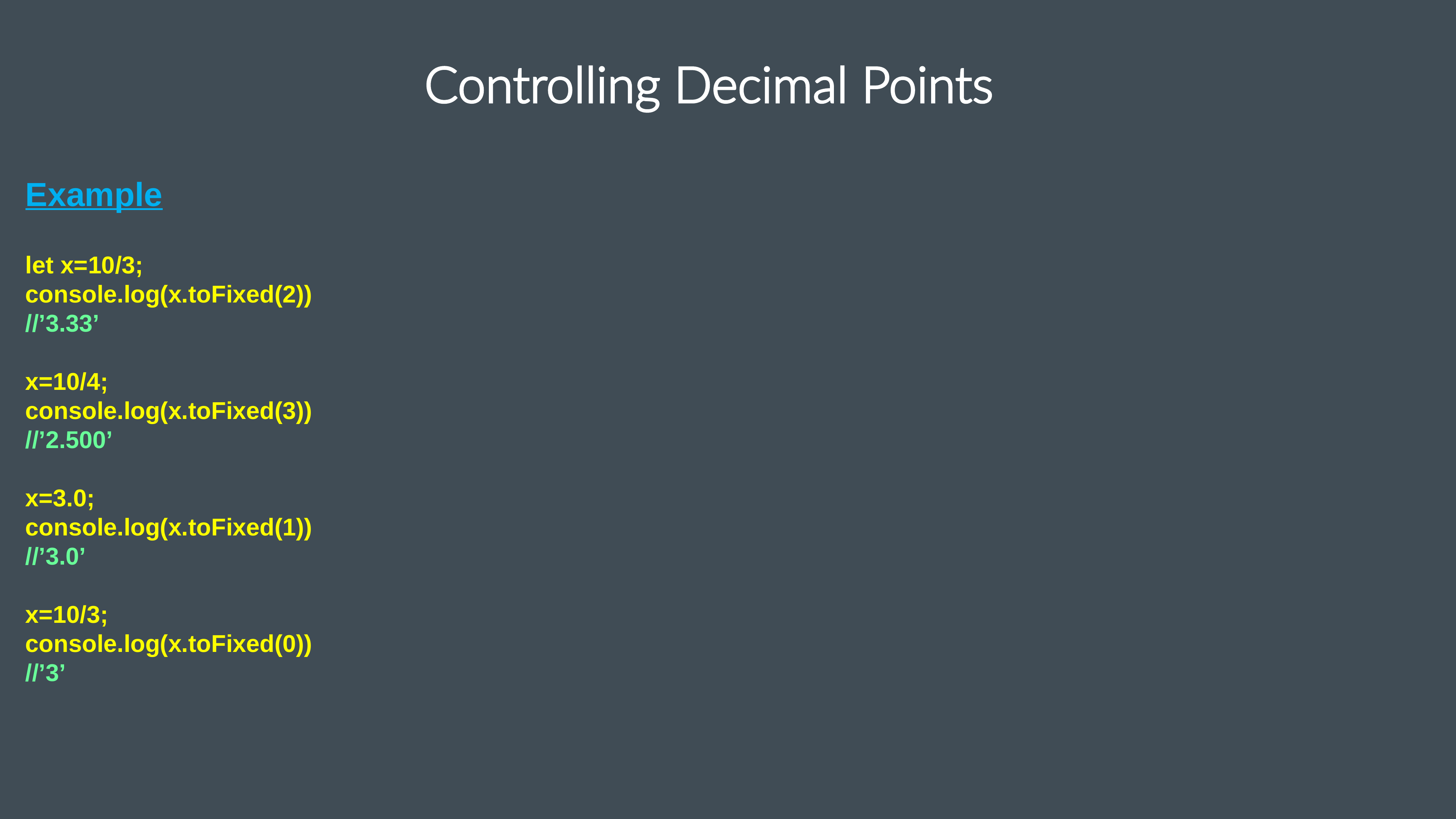

Controlling Decimal Points
Example

let x=10/3;
console.log(x.toFixed(2))
//’3.33’

x=10/4;
console.log(x.toFixed(3))
//’2.500’

x=3.0;
console.log(x.toFixed(1))
//’3.0’

x=10/3;
console.log(x.toFixed(0))
//’3’